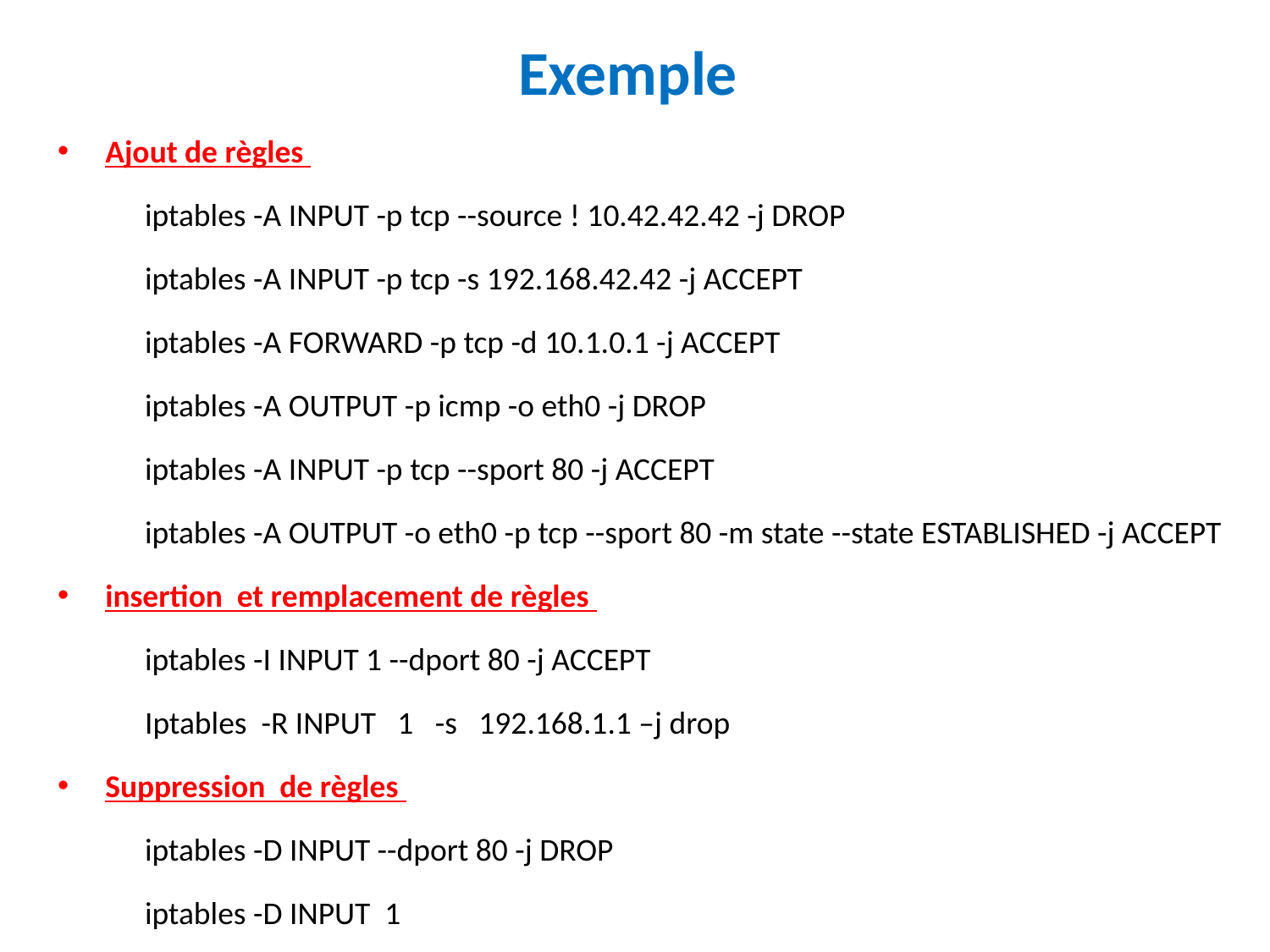

# Exemple
Ajout de règles
iptables -A INPUT -p tcp --source ! 10.42.42.42 -j DROP
iptables -A INPUT -p tcp -s 192.168.42.42 -j ACCEPT
iptables -A FORWARD -p tcp -d 10.1.0.1 -j ACCEPT
iptables -A OUTPUT -p icmp -o eth0 -j DROP
iptables -A INPUT -p tcp --sport 80 -j ACCEPT
iptables -A OUTPUT -o eth0 -p tcp --sport 80 -m state --state ESTABLISHED -j ACCEPT
insertion  et remplacement de règles
iptables -I INPUT 1 --dport 80 -j ACCEPT
Iptables  -R INPUT   1   -s   192.168.1.1 –j drop
Suppression  de règles
iptables -D INPUT --dport 80 -j DROP
iptables -D INPUT  1